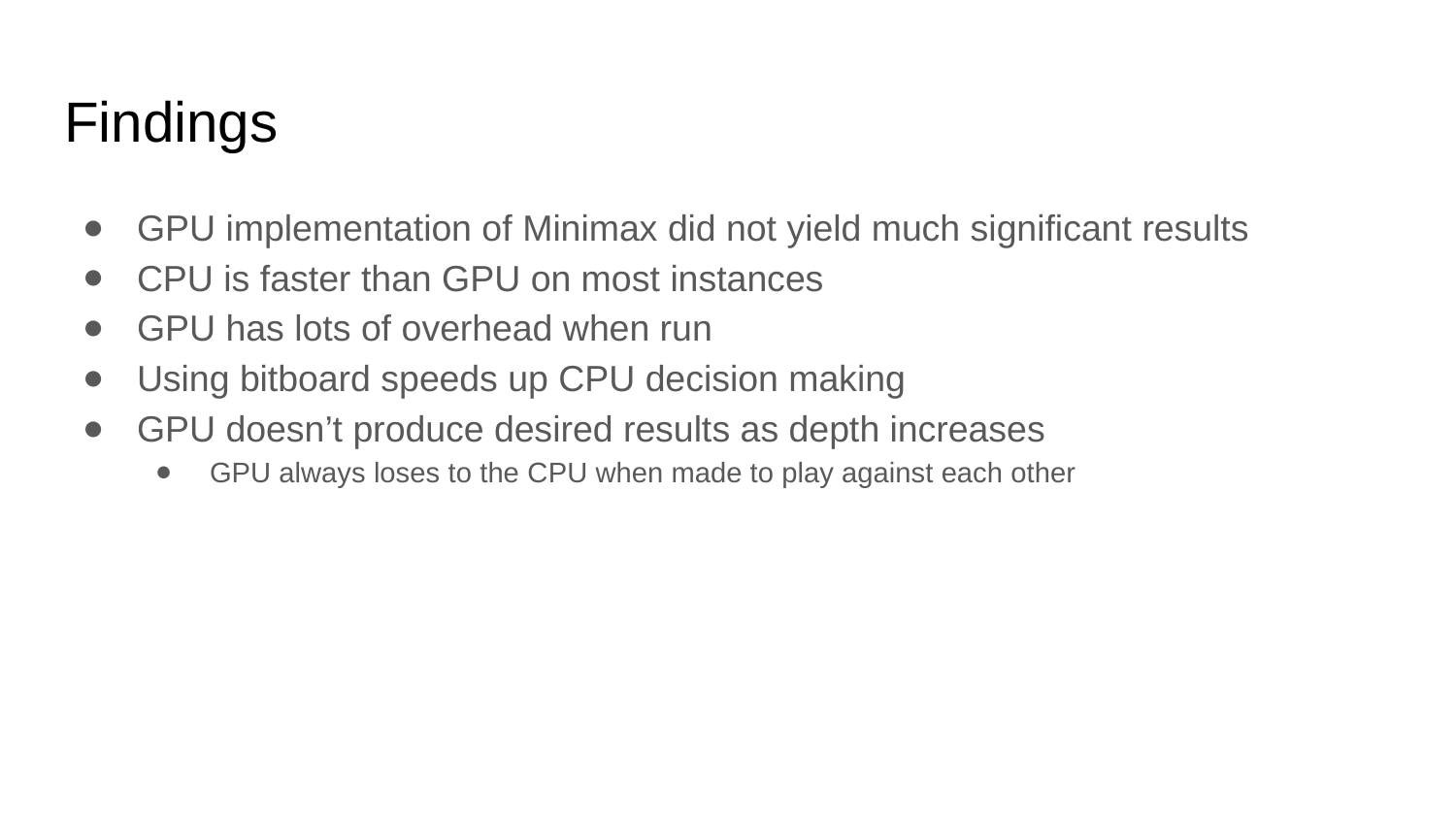

# Findings
GPU implementation of Minimax did not yield much significant results
CPU is faster than GPU on most instances
GPU has lots of overhead when run
Using bitboard speeds up CPU decision making
GPU doesn’t produce desired results as depth increases
GPU always loses to the CPU when made to play against each other